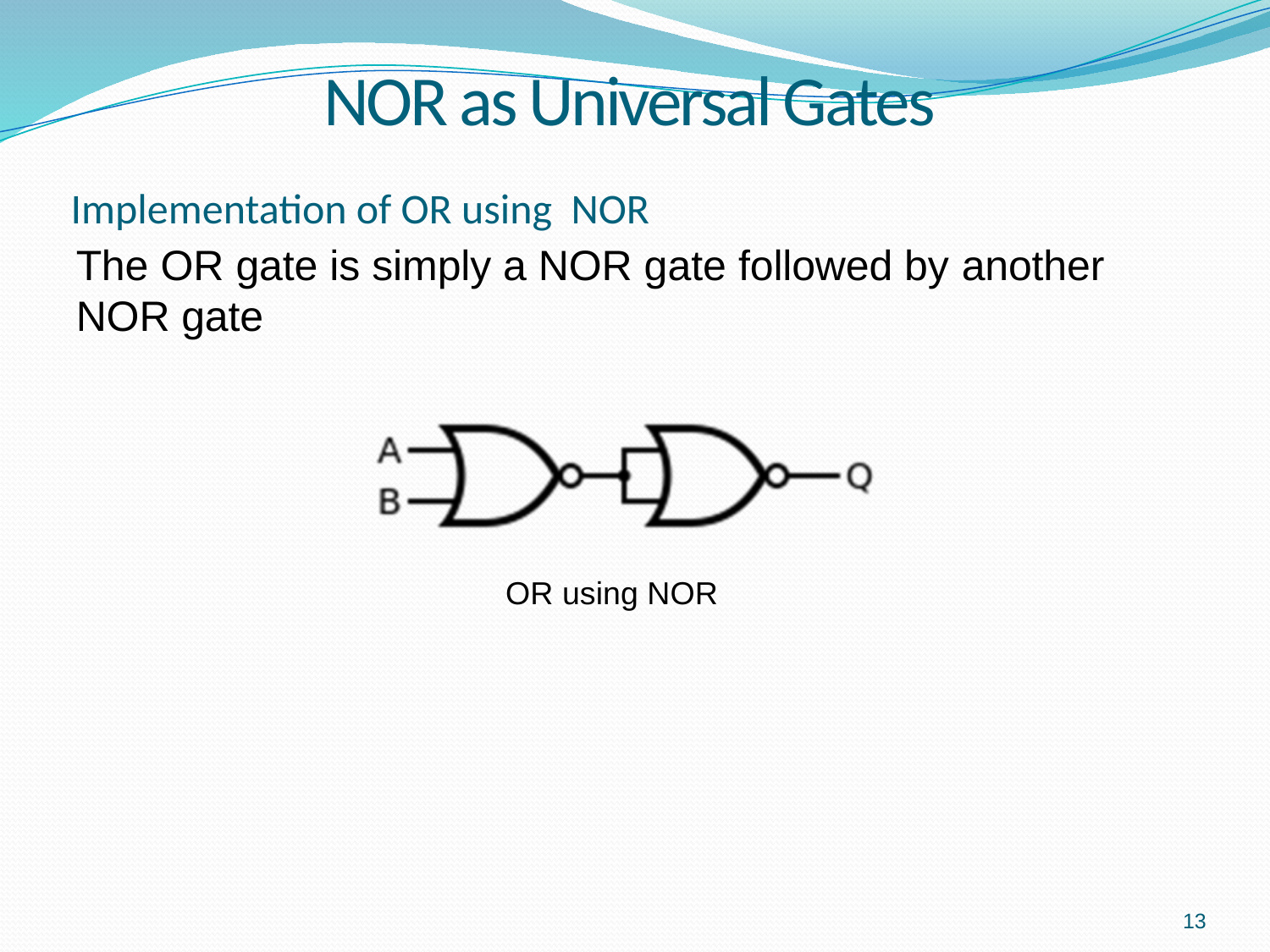

# NOR as Universal Gates
Implementation of OR using  NOR
The OR gate is simply a NOR gate followed by another
NOR gate

OR using NOR
13